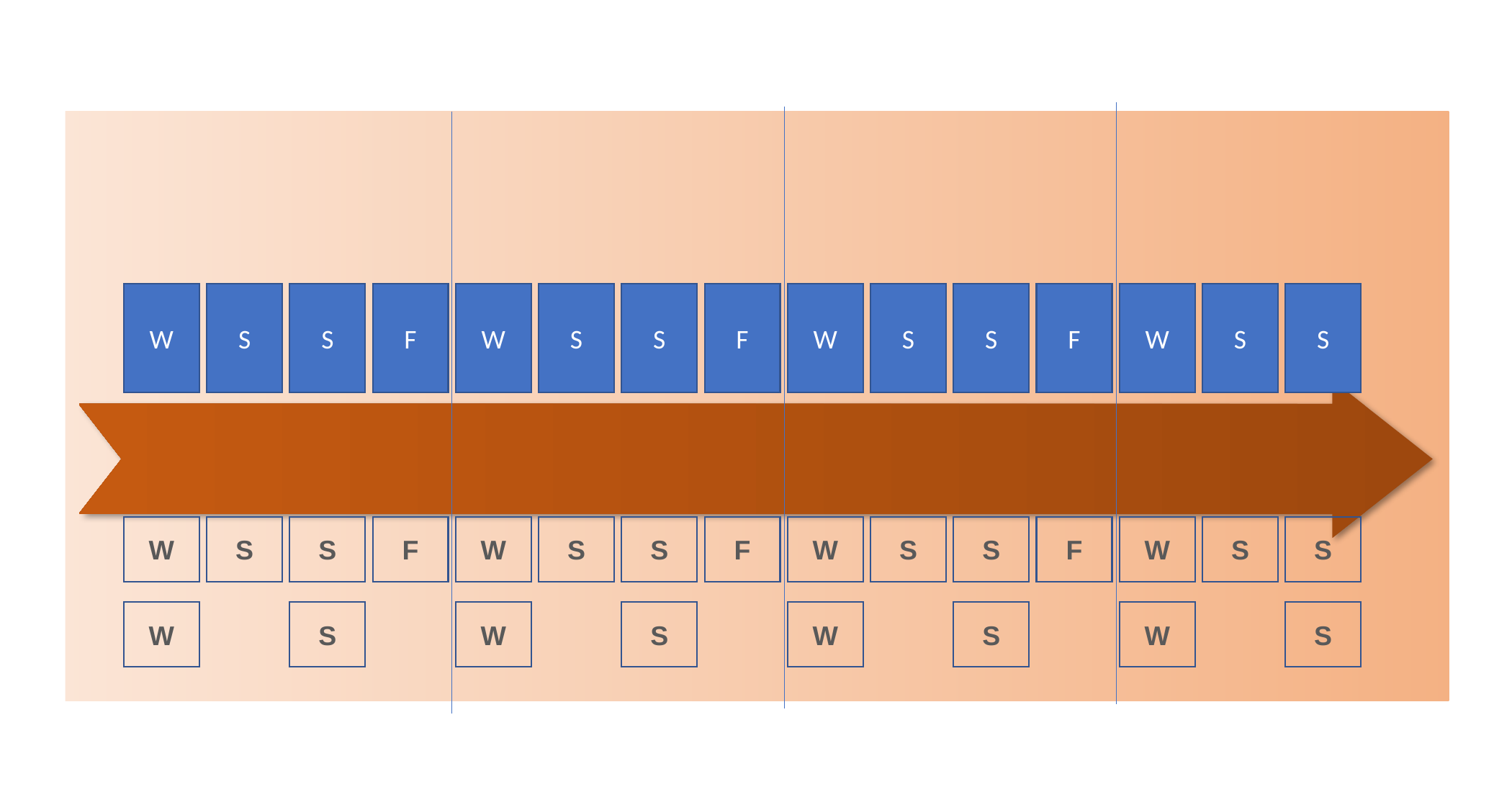

W
S
S
F
W
S
S
F
W
S
S
F
W
S
S

W
S
S
F
W
S
S
F
W
S
S
F
W
S
S
W
S
W
S
W
S
W
S